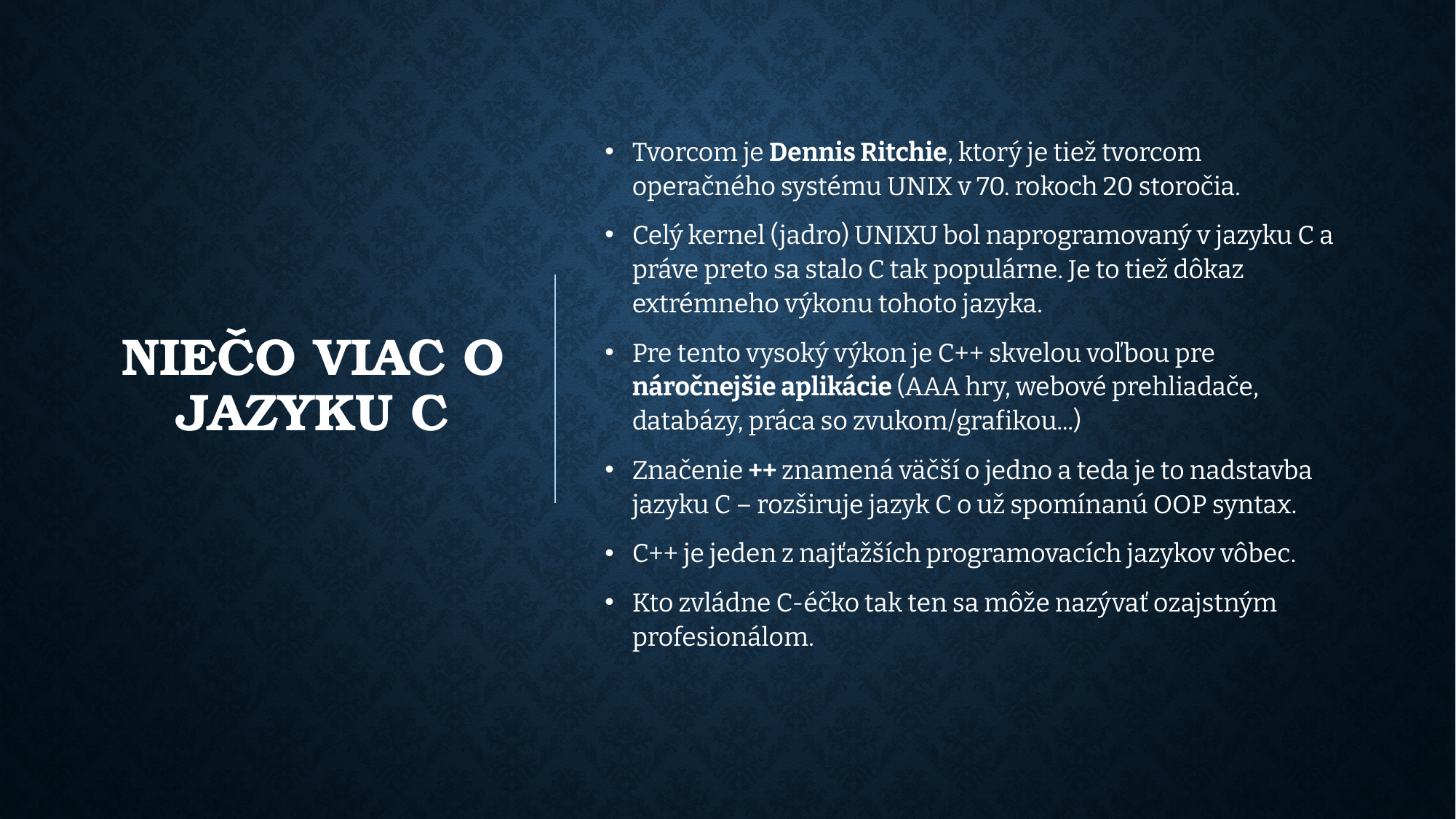

# Niečo viac o jazyku C
Tvorcom je Dennis Ritchie, ktorý je tiež tvorcom operačného systému UNIX v 70. rokoch 20 storočia.
Celý kernel (jadro) UNIXU bol naprogramovaný v jazyku C a práve preto sa stalo C tak populárne. Je to tiež dôkaz extrémneho výkonu tohoto jazyka.
Pre tento vysoký výkon je C++ skvelou voľbou pre náročnejšie aplikácie (AAA hry, webové prehliadače, databázy, práca so zvukom/grafikou...)
Značenie ++ znamená väčší o jedno a teda je to nadstavba jazyku C – rozširuje jazyk C o už spomínanú OOP syntax.
C++ je jeden z najťažších programovacích jazykov vôbec.
Kto zvládne C-éčko tak ten sa môže nazývať ozajstným profesionálom.